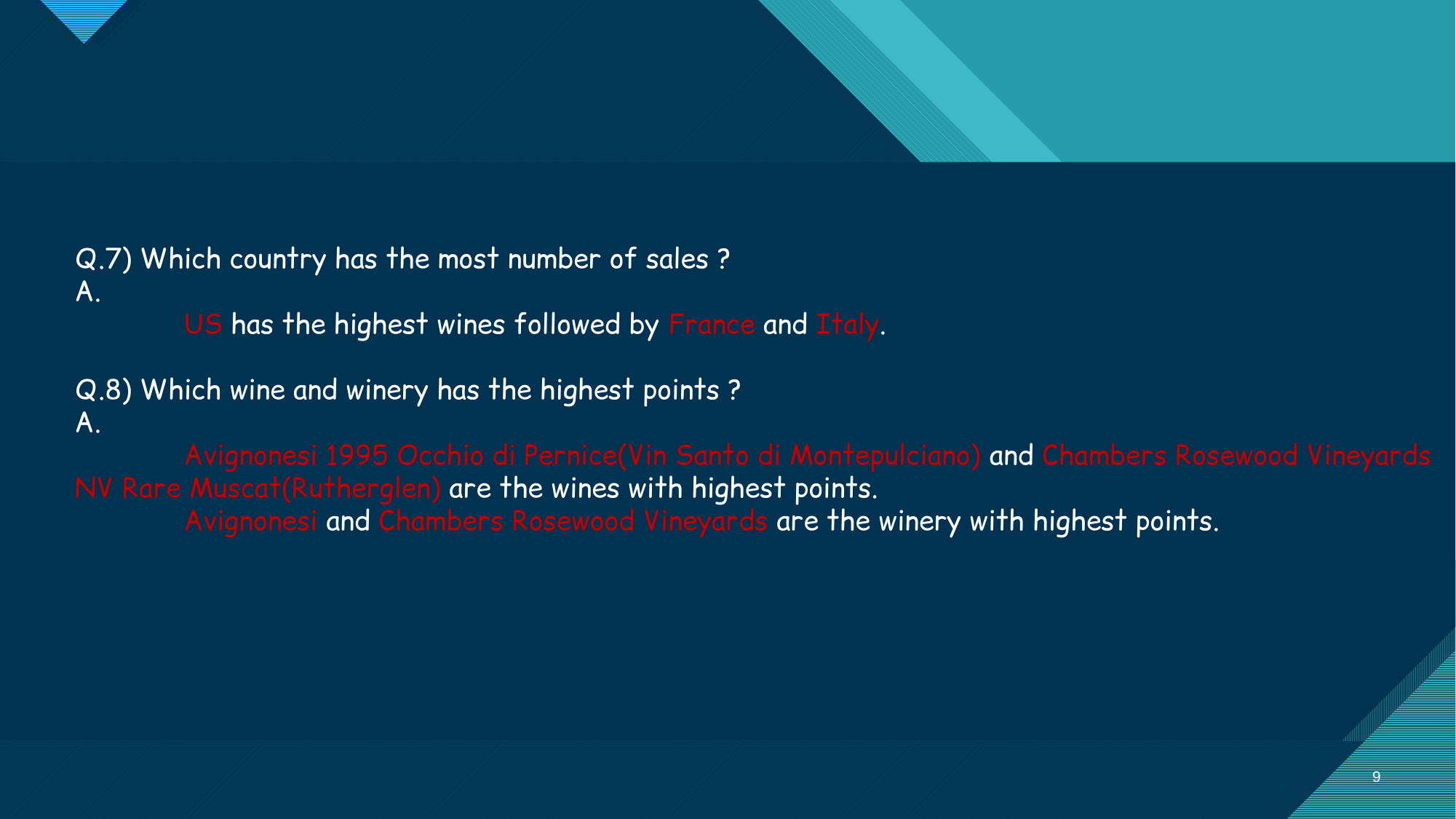

Q.7) Which country has the most number of sales ?
A.
	US has the highest wines followed by France and Italy.

Q.8) Which wine and winery has the highest points ?
A.
	Avignonesi 1995 Occhio di Pernice(Vin Santo di Montepulciano) and Chambers Rosewood Vineyards
NV Rare Muscat(Rutherglen) are the wines with highest points.
	Avignonesi and Chambers Rosewood Vineyards are the winery with highest points.
9